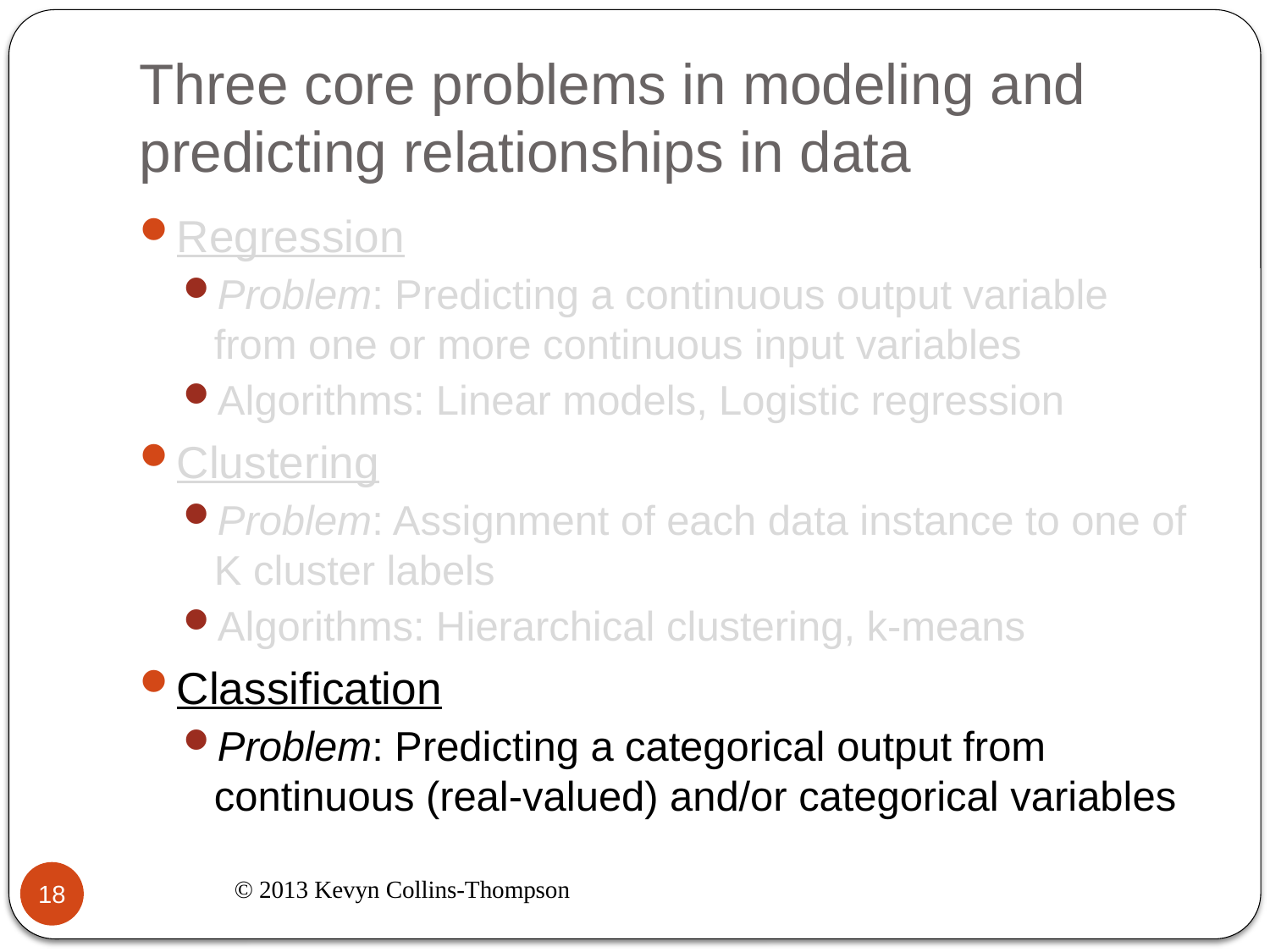

# Three core problems in modeling and predicting relationships in data
Regression
Problem: Predicting a continuous output variable from one or more continuous input variables
Algorithms: Linear models, Logistic regression
Clustering
Problem: Assignment of each data instance to one of K cluster labels
Algorithms: Hierarchical clustering, k-means
Classification
Problem: Predicting a categorical output from continuous (real-valued) and/or categorical variables

© 2013 Kevyn Collins-Thompson
18